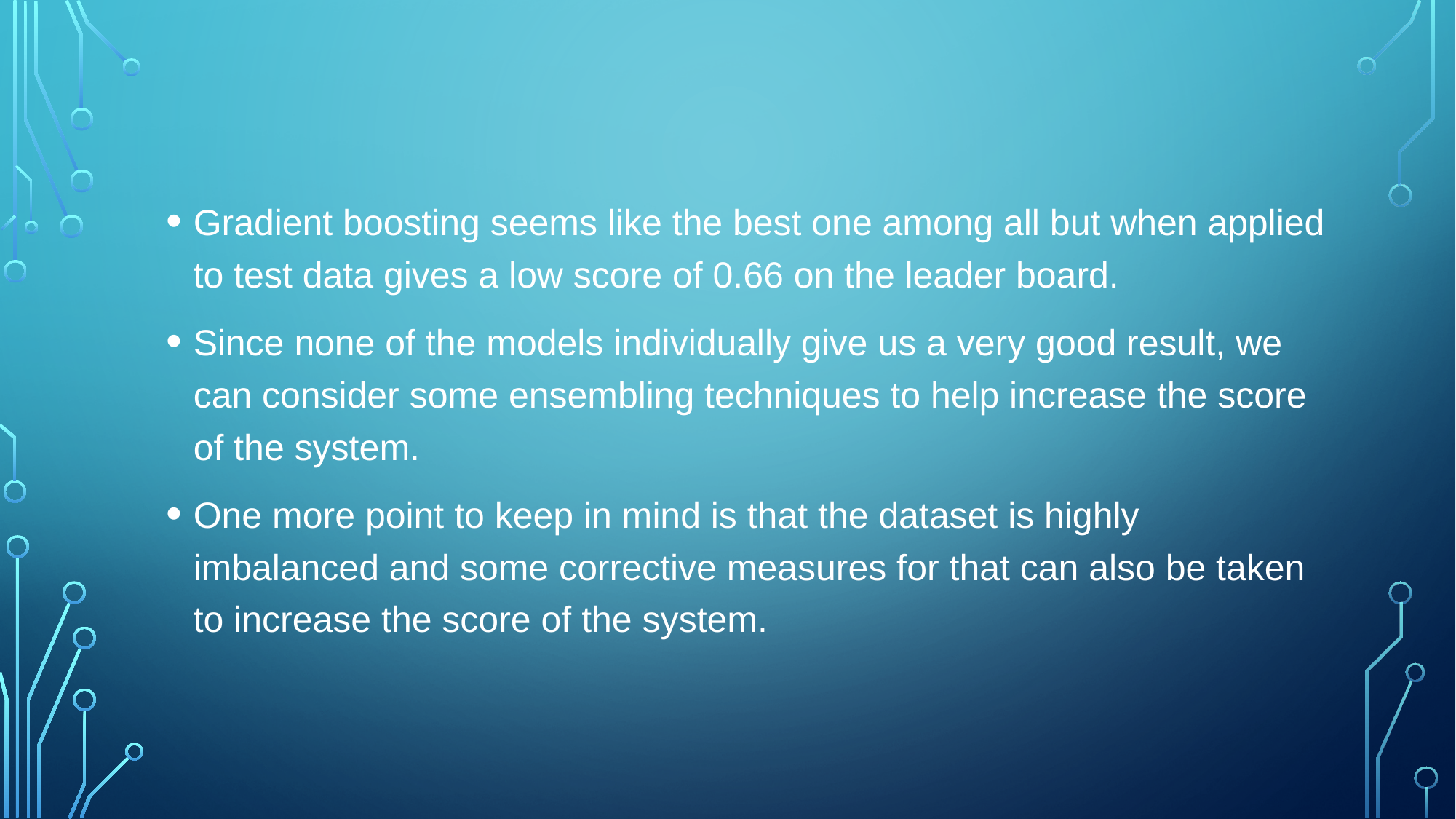

Gradient boosting seems like the best one among all but when applied to test data gives a low score of 0.66 on the leader board.
Since none of the models individually give us a very good result, we can consider some ensembling techniques to help increase the score of the system.
One more point to keep in mind is that the dataset is highly imbalanced and some corrective measures for that can also be taken to increase the score of the system.